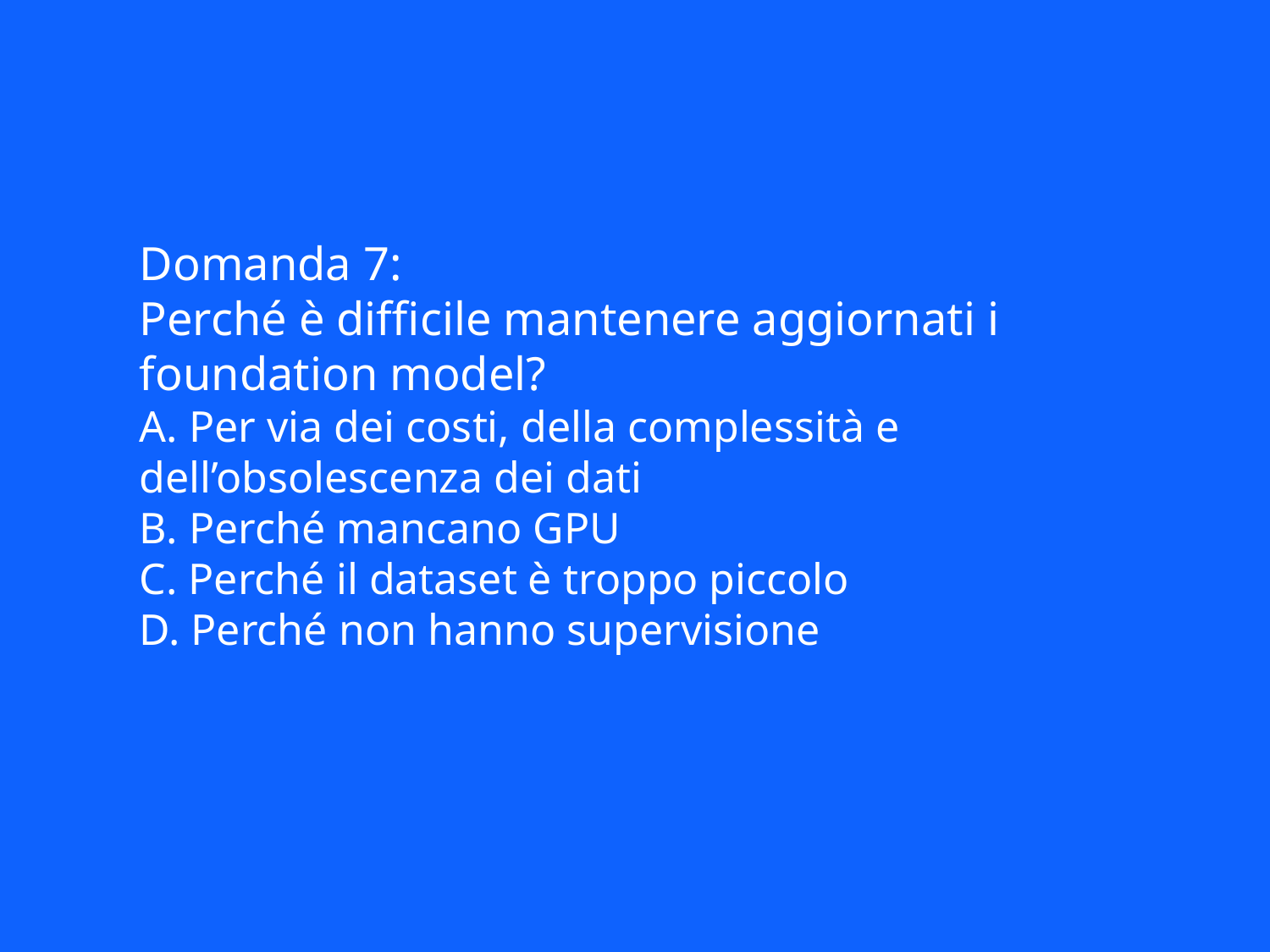

Domanda 7:
Perché è difficile mantenere aggiornati i foundation model?
A. Per via dei costi, della complessità e dell’obsolescenza dei dati
B. Perché mancano GPU
C. Perché il dataset è troppo piccolo
D. Perché non hanno supervisione